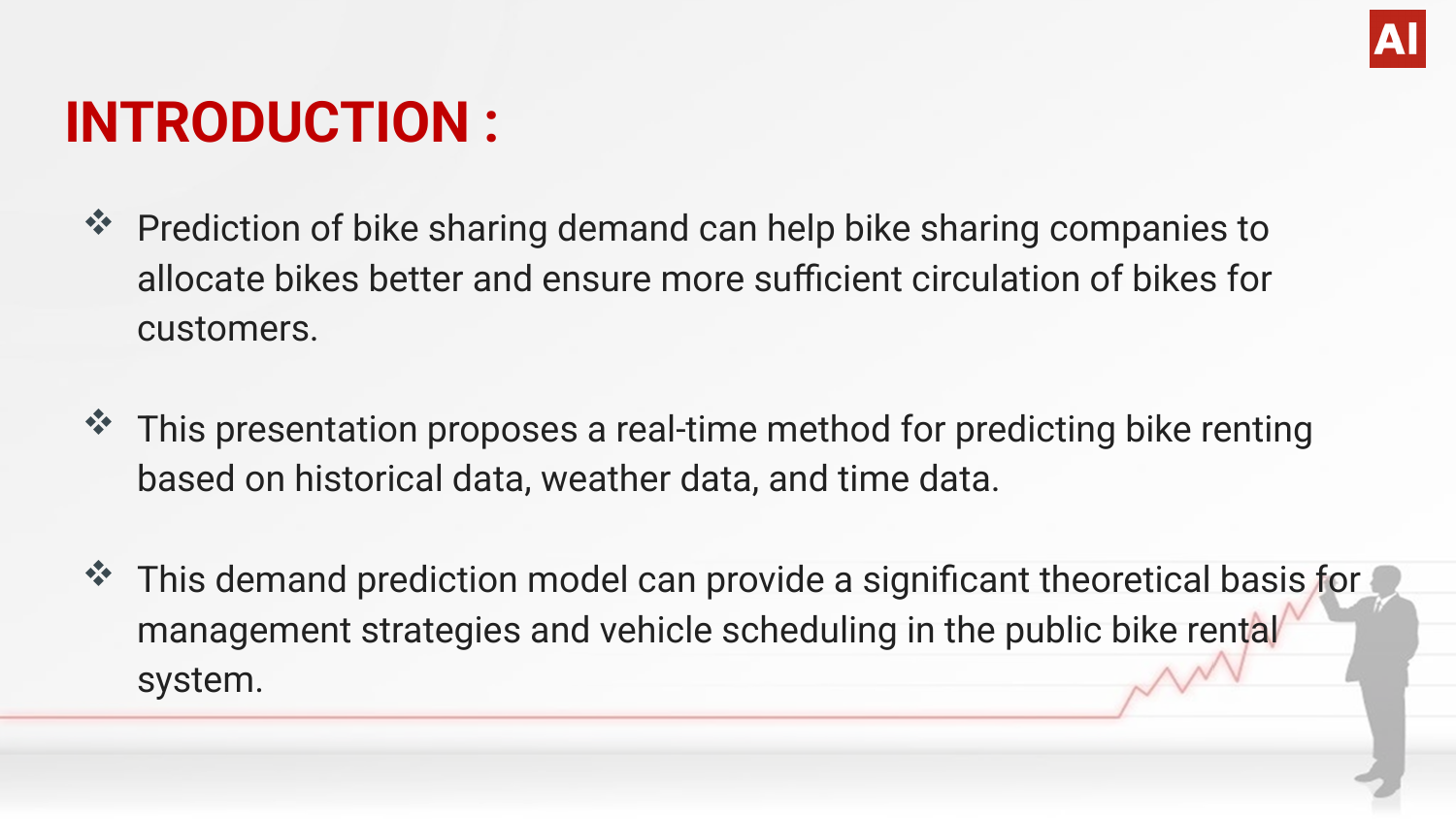

# INTRODUCTION :
Prediction of bike sharing demand can help bike sharing companies to allocate bikes better and ensure more sufficient circulation of bikes for customers.

This presentation proposes a real-time method for predicting bike renting based on historical data, weather data, and time data.

This demand prediction model can provide a significant theoretical basis for management strategies and vehicle scheduling in the public bike rental system.